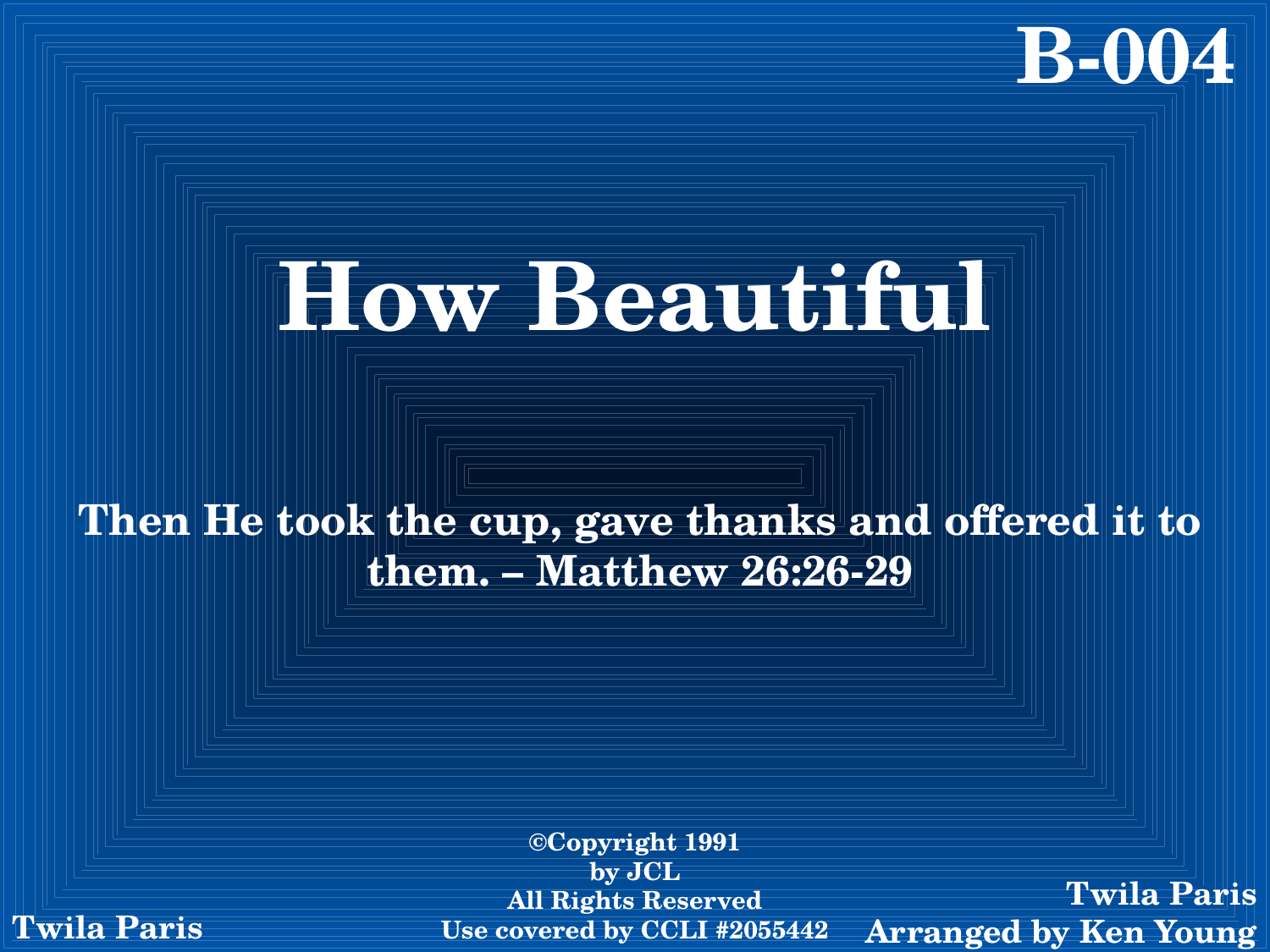

B-004
# How Beautiful
Then He took the cup, gave thanks and offered it to them. – Matthew 26:26-29
©Copyright 1991
by JCL
All Rights Reserved
Use covered by CCLI #2055442
Twila Paris
Arranged by Ken Young
Twila Paris